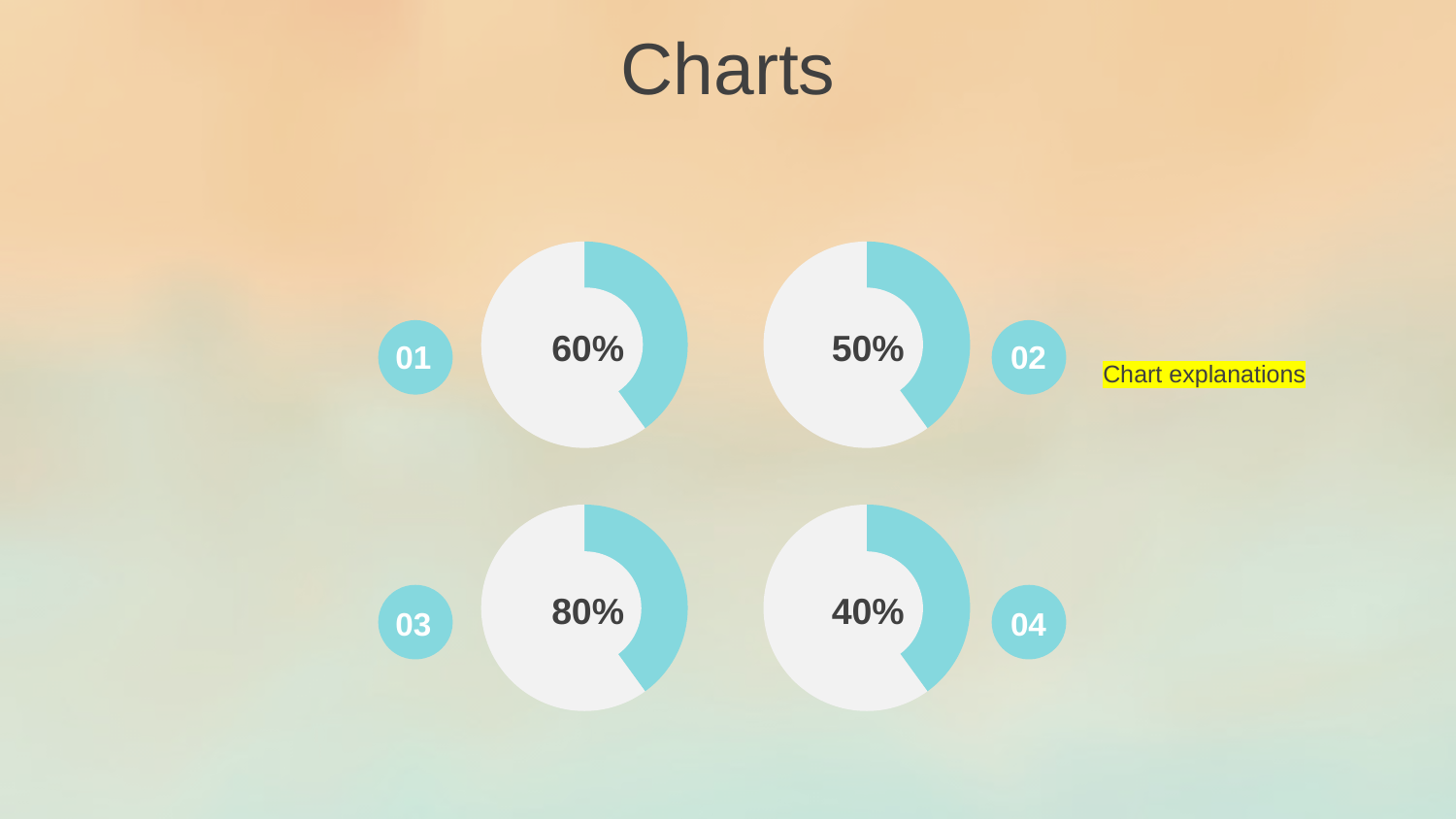

Charts

### Chart

| Category | % |
|---|---|
| colored | 40.0 |
| blank | 60.0 |

### Chart

| Category | % |
|---|---|
| colored | 40.0 |
| blank | 60.0 |

60%
50%

01
02
Chart explanations

### Chart

| Category | % |
|---|---|
| colored | 40.0 |
| blank | 60.0 |

### Chart

| Category | % |
|---|---|
| colored | 40.0 |
| blank | 60.0 |

80%
40%

03
04